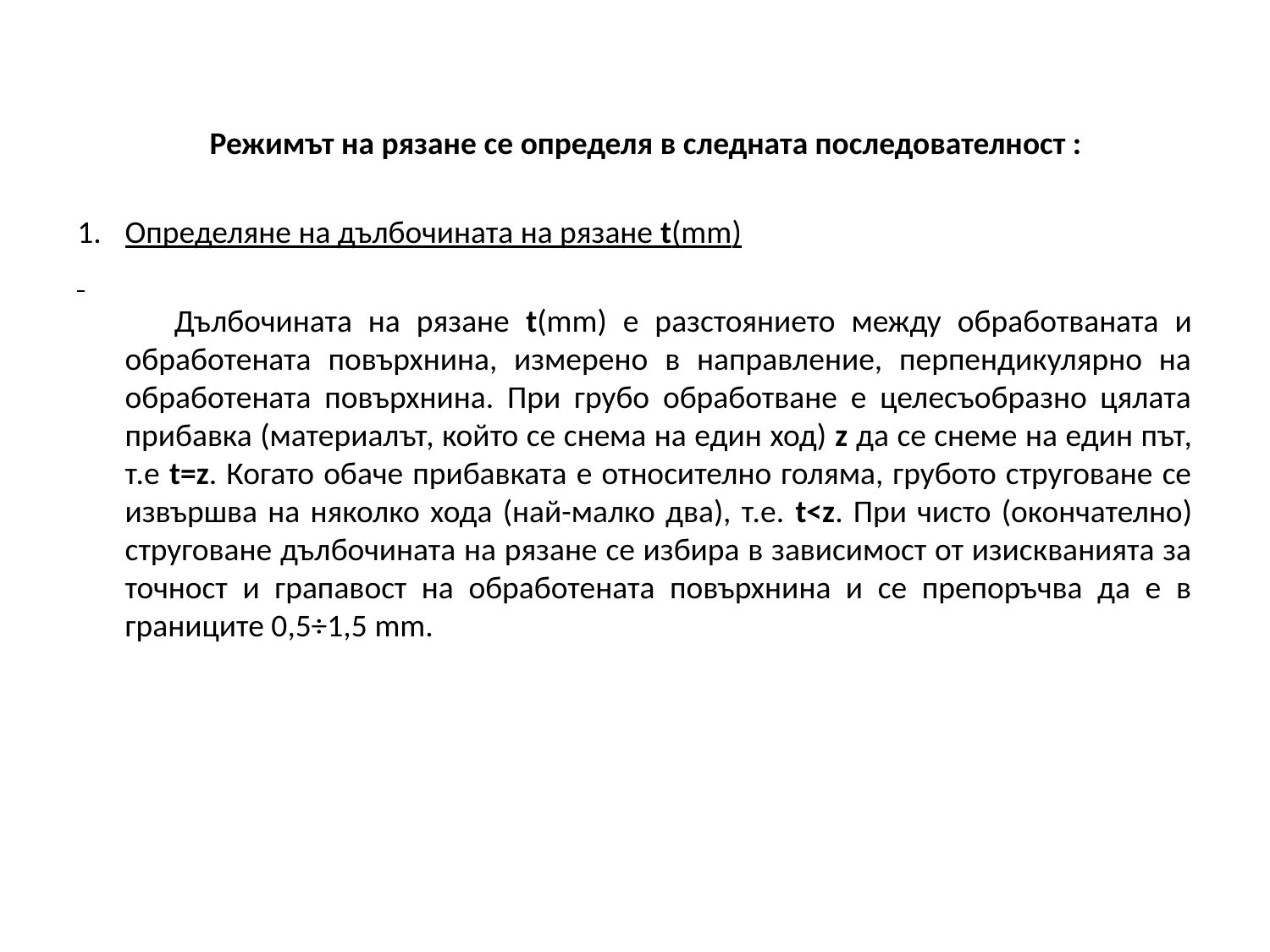

Режимът на рязане се определя в следната последователност :

Определяне на дълбочината на рязане t(mm)

      Дълбочината на рязане t(mm) е разстоянието между обработваната и обработената повърхнина, измерено в направление, перпендикулярно на обработената повърхнина. При грубо обработване е целесъобразно цялата прибавка (материалът, който се снема на един ход) z да се снеме на един път, т.е t=z. Когато обаче прибавката е относително голяма, грубото струговане се извършва на няколко хода (най-малко два), т.е. t<z. При чисто (окончателно) струговане дълбочината на рязане се избира в зависимост от изискванията за точност и грапавост на обработената повърхнина и се препоръчва да е в границите 0,5÷1,5 mm.